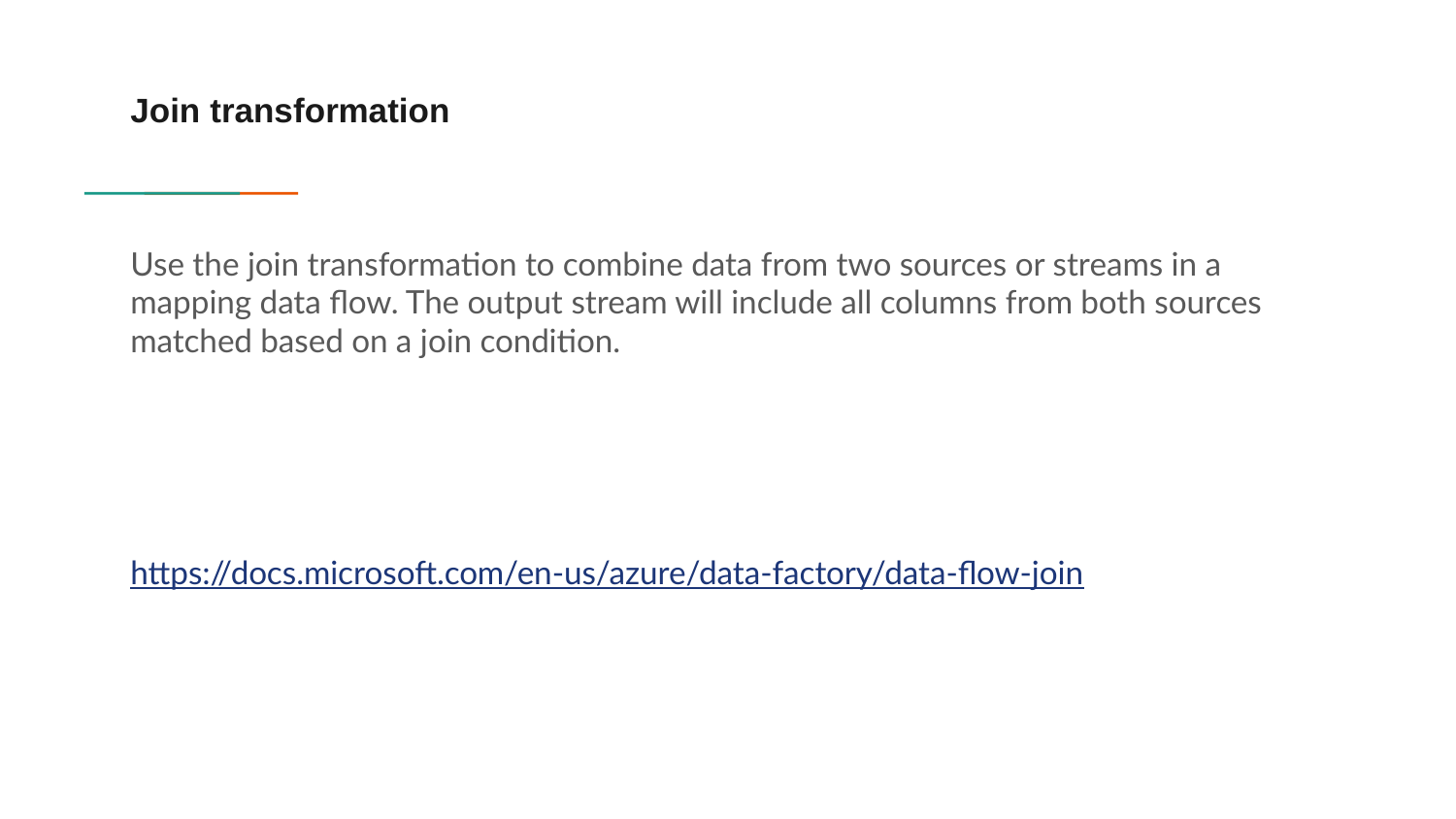

# Join transformation

Use the join transformation to combine data from two sources or streams in a mapping data flow. The output stream will include all columns from both sources matched based on a join condition.

https://docs.microsoft.com/en-us/azure/data-factory/data-flow-join